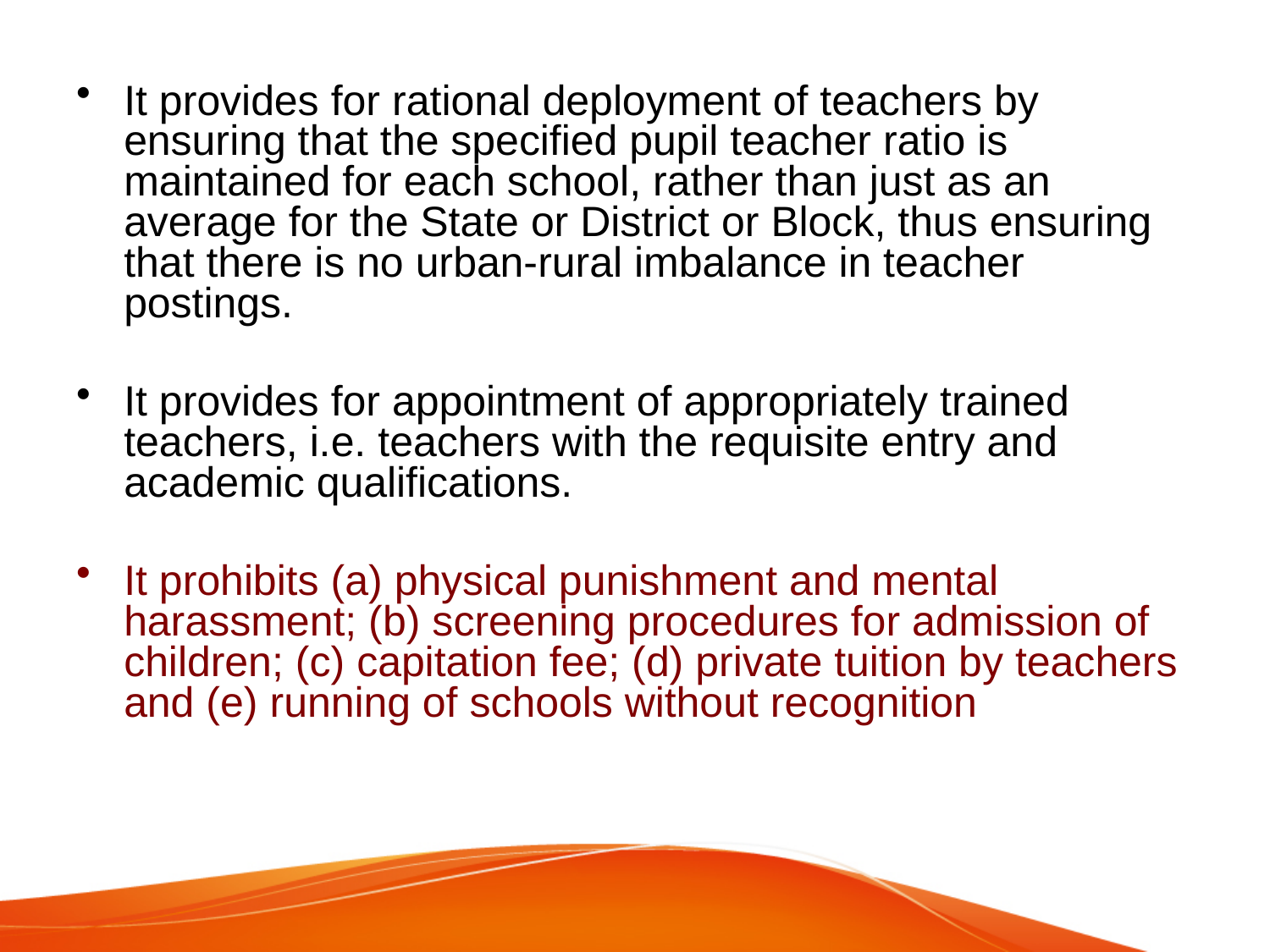

It provides for rational deployment of teachers by ensuring that the specified pupil teacher ratio is maintained for each school, rather than just as an average for the State or District or Block, thus ensuring that there is no urban-rural imbalance in teacher postings.

It provides for appointment of appropriately trained teachers, i.e. teachers with the requisite entry and academic qualifications.

It prohibits (a) physical punishment and mental harassment; (b) screening procedures for admission of children; (c) capitation fee; (d) private tuition by teachers and (e) running of schools without recognition